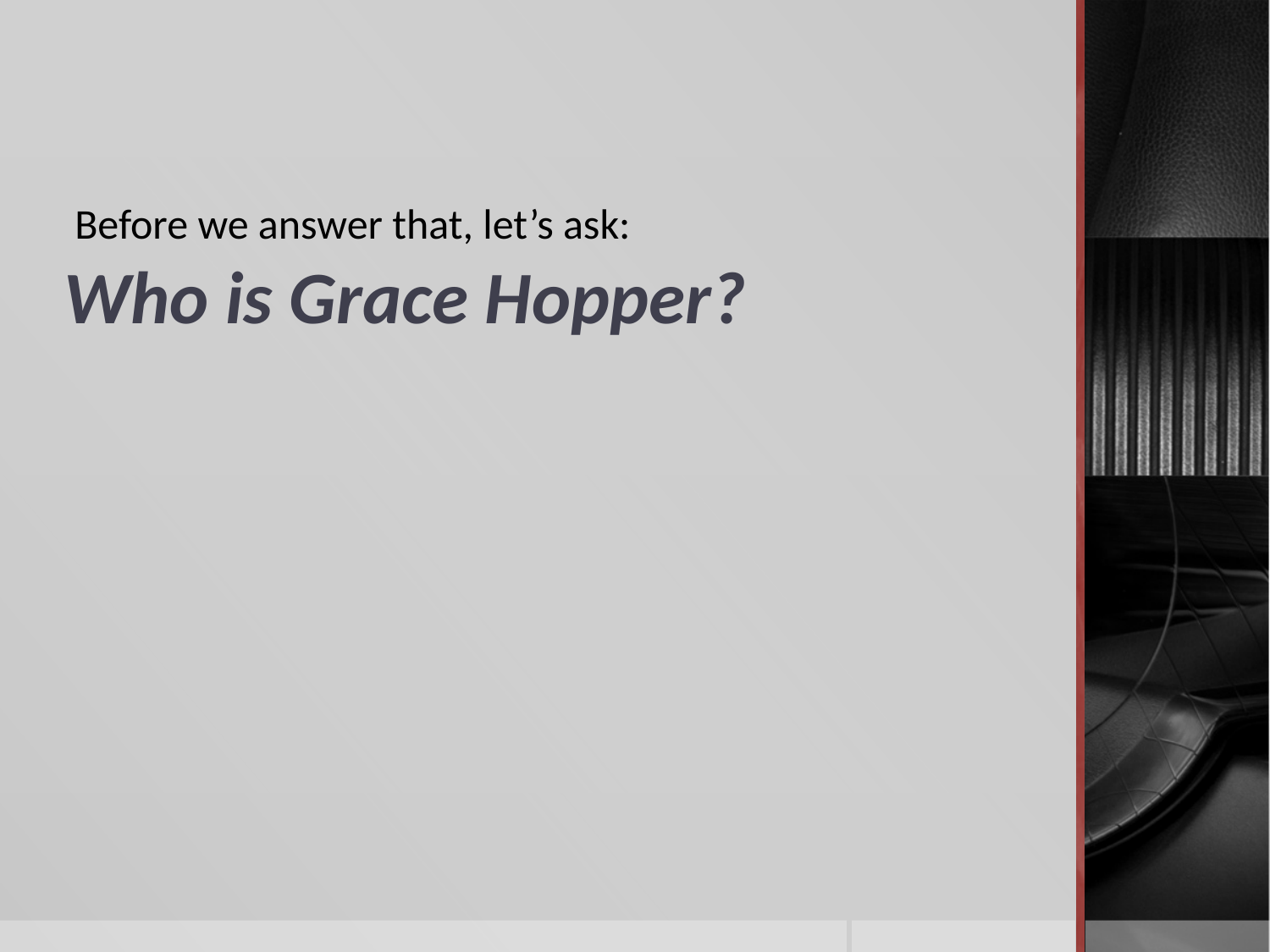

# Who is Grace Hopper?
Before we answer that, let’s ask: